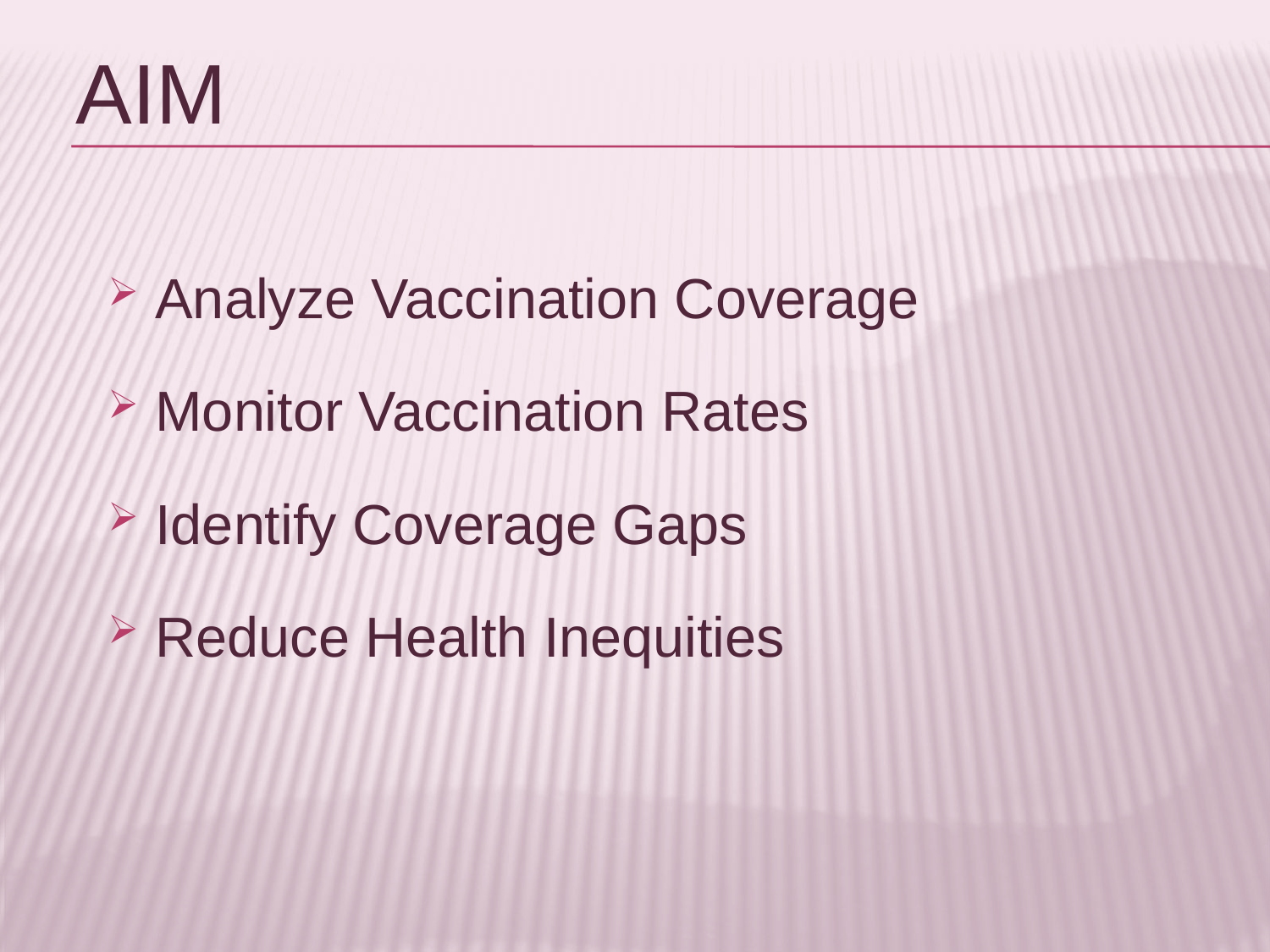

# AIM
Analyze Vaccination Coverage
Monitor Vaccination Rates
Identify Coverage Gaps
Reduce Health Inequities